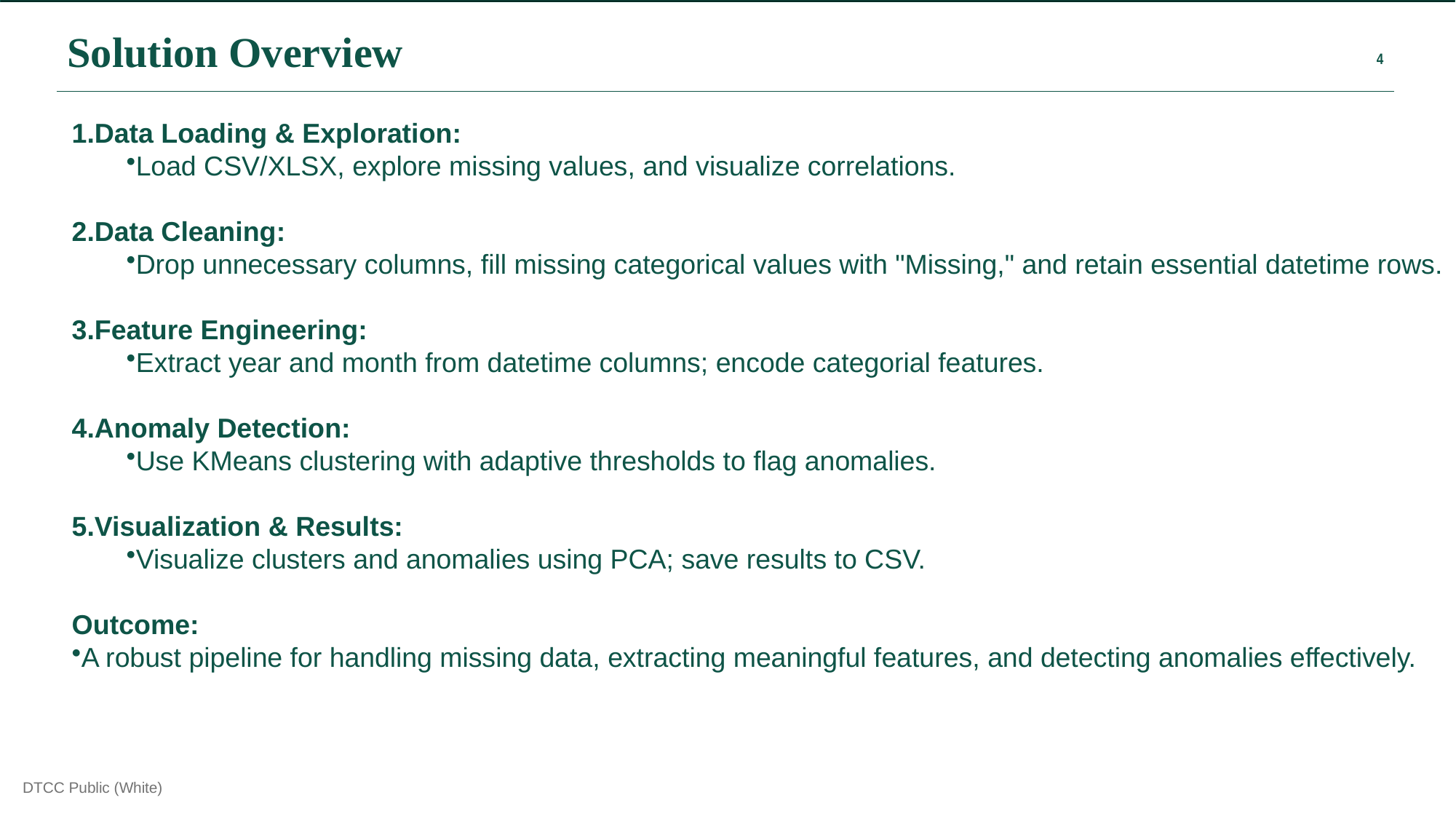

Solution Overview

Data Loading & Exploration:
Load CSV/XLSX, explore missing values, and visualize correlations.

Data Cleaning:
Drop unnecessary columns, fill missing categorical values with "Missing," and retain essential datetime rows.

Feature Engineering:
Extract year and month from datetime columns; encode categorial features.

Anomaly Detection:
Use KMeans clustering with adaptive thresholds to flag anomalies.

Visualization & Results:
Visualize clusters and anomalies using PCA; save results to CSV.

Outcome:
A robust pipeline for handling missing data, extracting meaningful features, and detecting anomalies effectively.